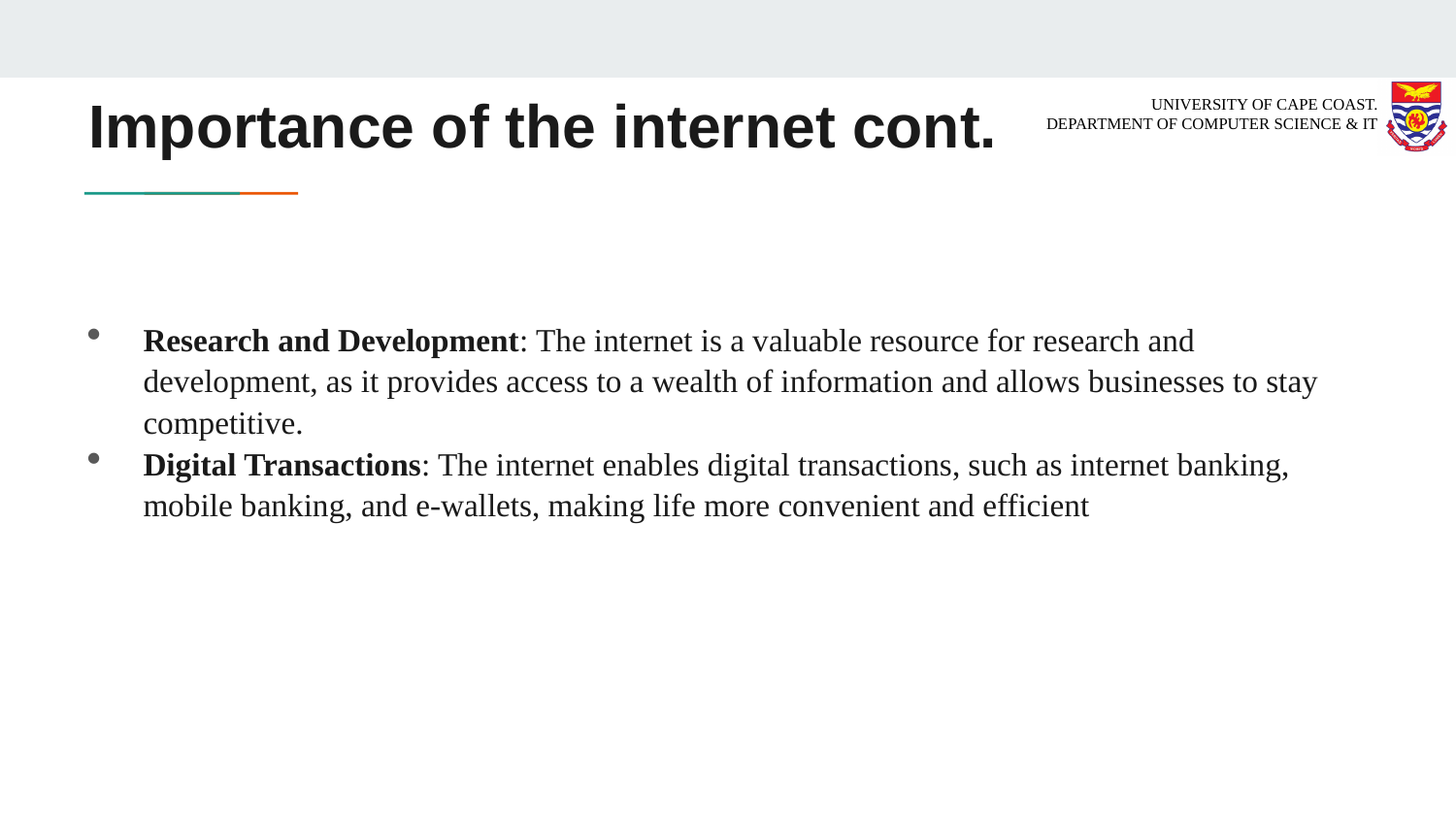

# Importance of the internet cont.
Research and Development: The internet is a valuable resource for research and development, as it provides access to a wealth of information and allows businesses to stay competitive.
Digital Transactions: The internet enables digital transactions, such as internet banking, mobile banking, and e-wallets, making life more convenient and efficient